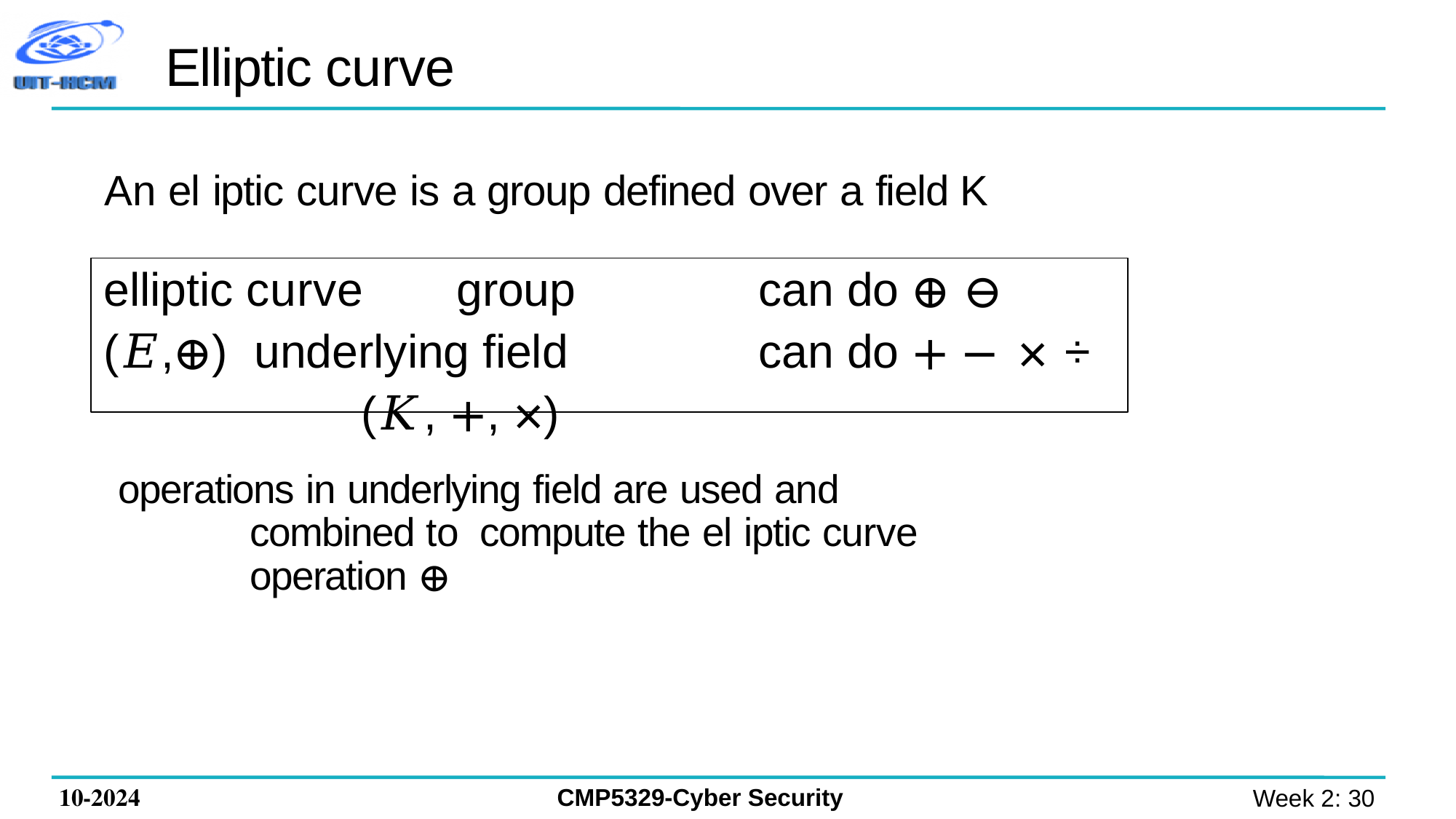

# Elliptic curve
An el iptic curve is a group defined over a field K
elliptic curve	group (𝐸,⊕)  underlying field	(𝐾, +, ×)
can do ⊕ ⊖
can do +	−	× ÷

operations in underlying field are used and combined to  compute the el iptic curve operation ⊕